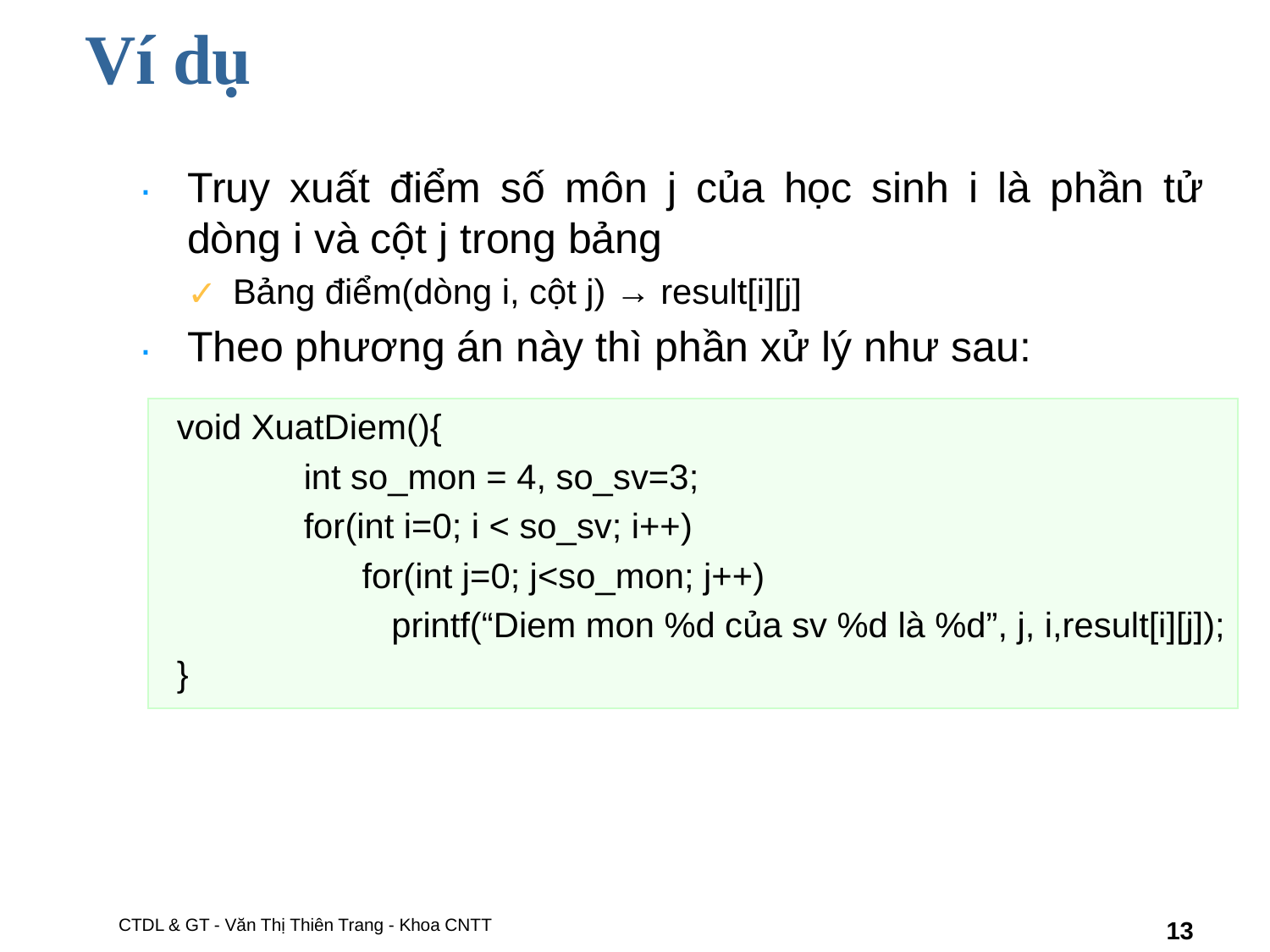

# Ví dụ
Truy xuất điểm số môn j của học sinh i là phần tử dòng i và cột j trong bảng
Bảng điểm(dòng i, cột j) → result[i][j]
Theo phương án này thì phần xử lý như sau:
void XuatDiem(){
	int so_mon = 4, so_sv=3;
	for(int i=0; i < so_sv; i++)
	      for(int j=0; j<so_mon; j++)
	         printf(“Diem mon %d của sv %d là %d”, j, i,result[i][j]);
}
CTDL & GT - Văn Thị Thiên Trang - Khoa CNTT
13